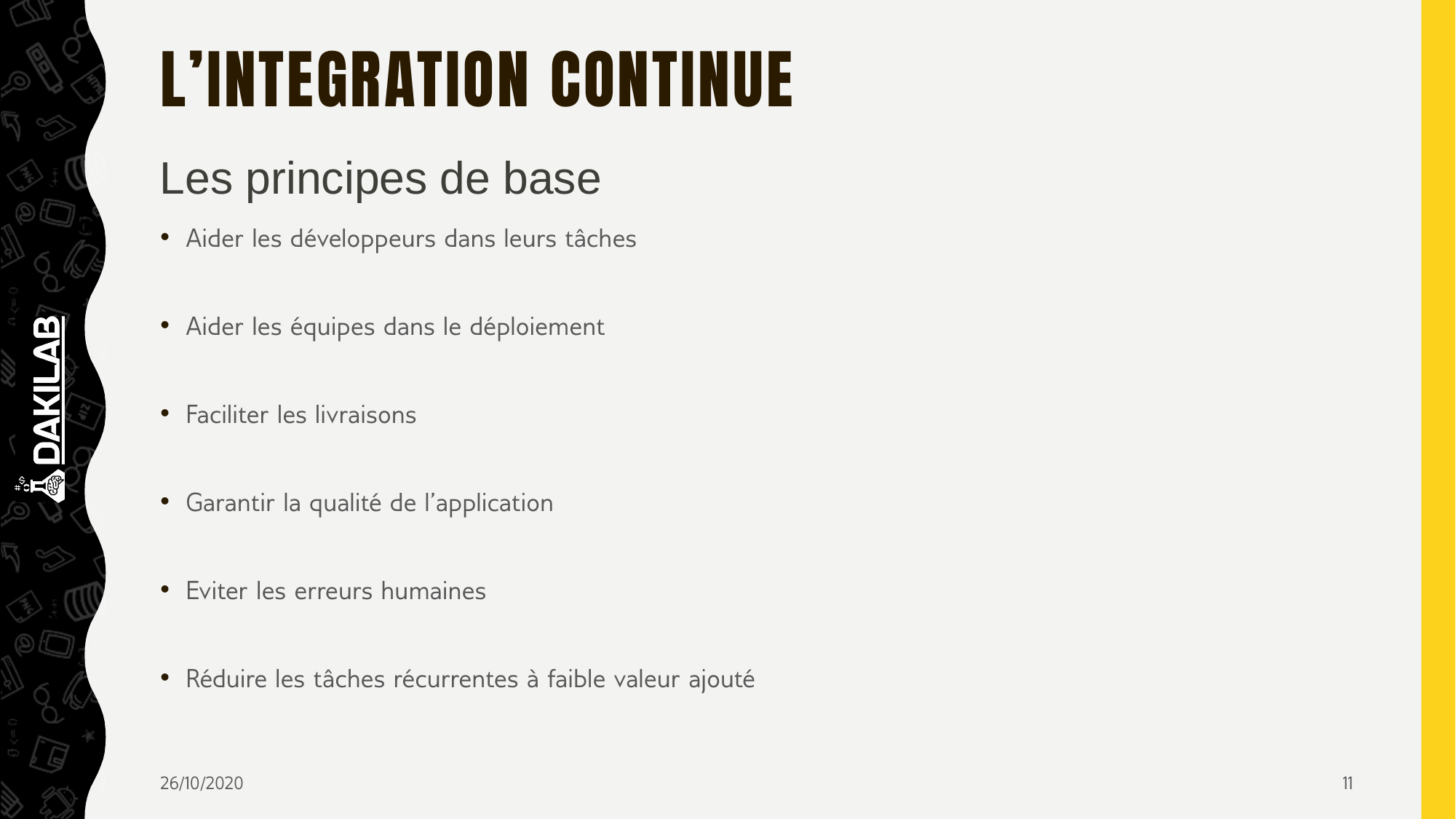

# L’INTEGRATION CONTINUE
Les principes de base
Aider les développeurs dans leurs tâches

Aider les équipes dans le déploiement

Faciliter les livraisons

Garantir la qualité de l’application

Eviter les erreurs humaines

Réduire les tâches récurrentes à faible valeur ajouté

26/10/2020

11